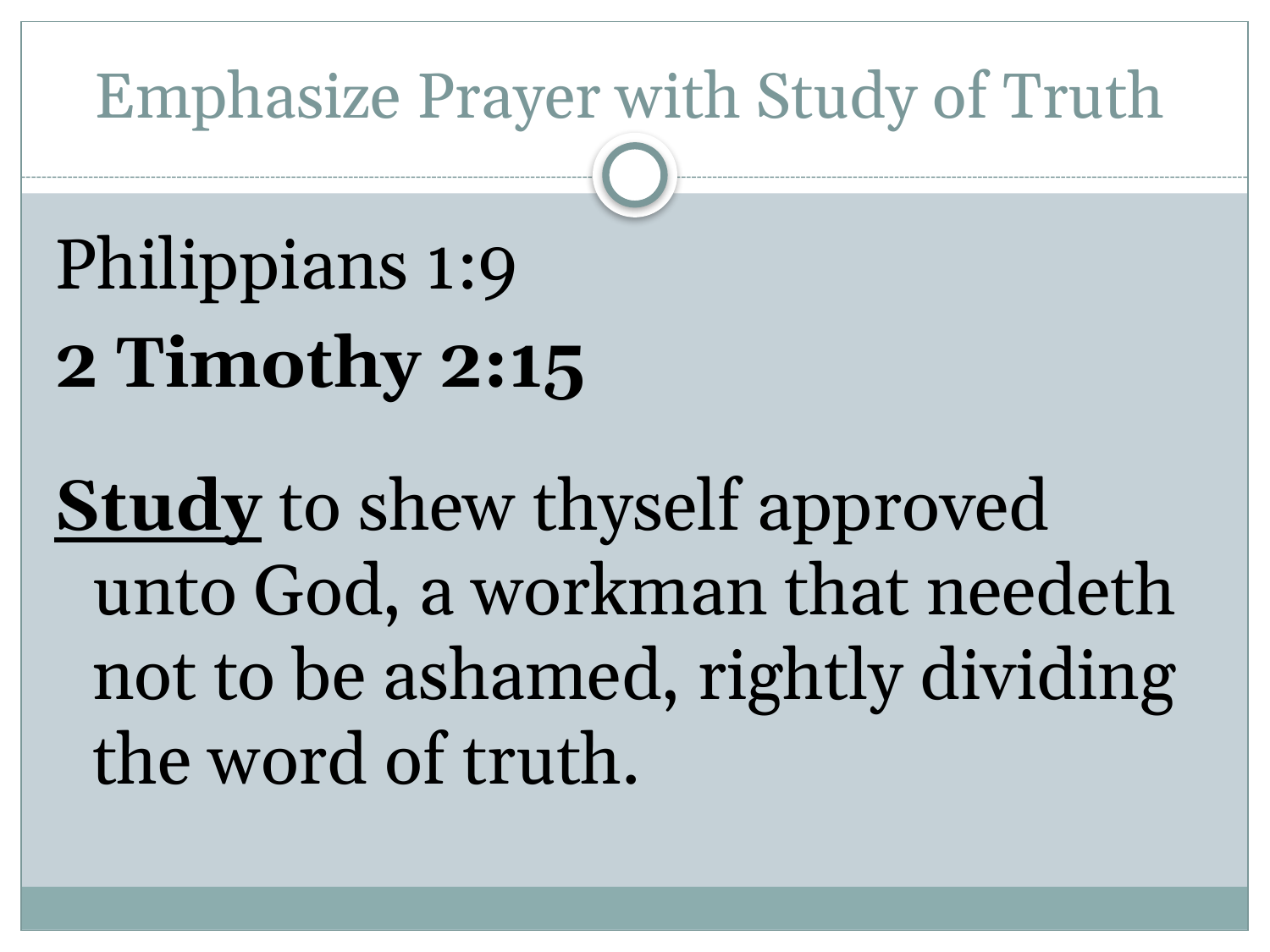

# Emphasize Prayer with Study of Truth
Philippians 1:9
2 Timothy 2:15

Study to shew thyself approved unto God, a workman that needeth not to be ashamed, rightly dividing the word of truth.